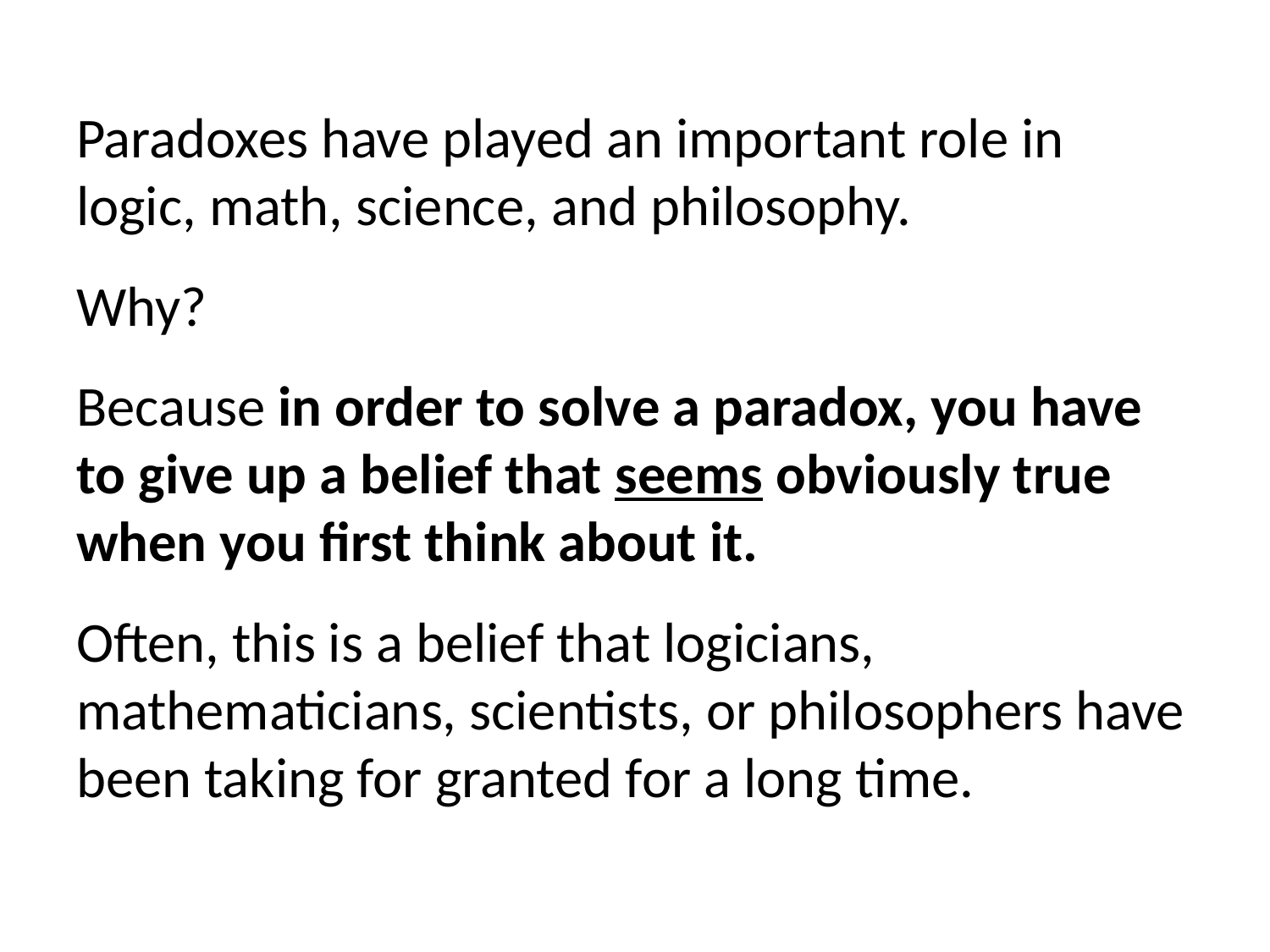

Paradoxes have played an important role in logic, math, science, and philosophy.
Why?
Because in order to solve a paradox, you have to give up a belief that seems obviously true when you first think about it.
Often, this is a belief that logicians, mathematicians, scientists, or philosophers have been taking for granted for a long time.